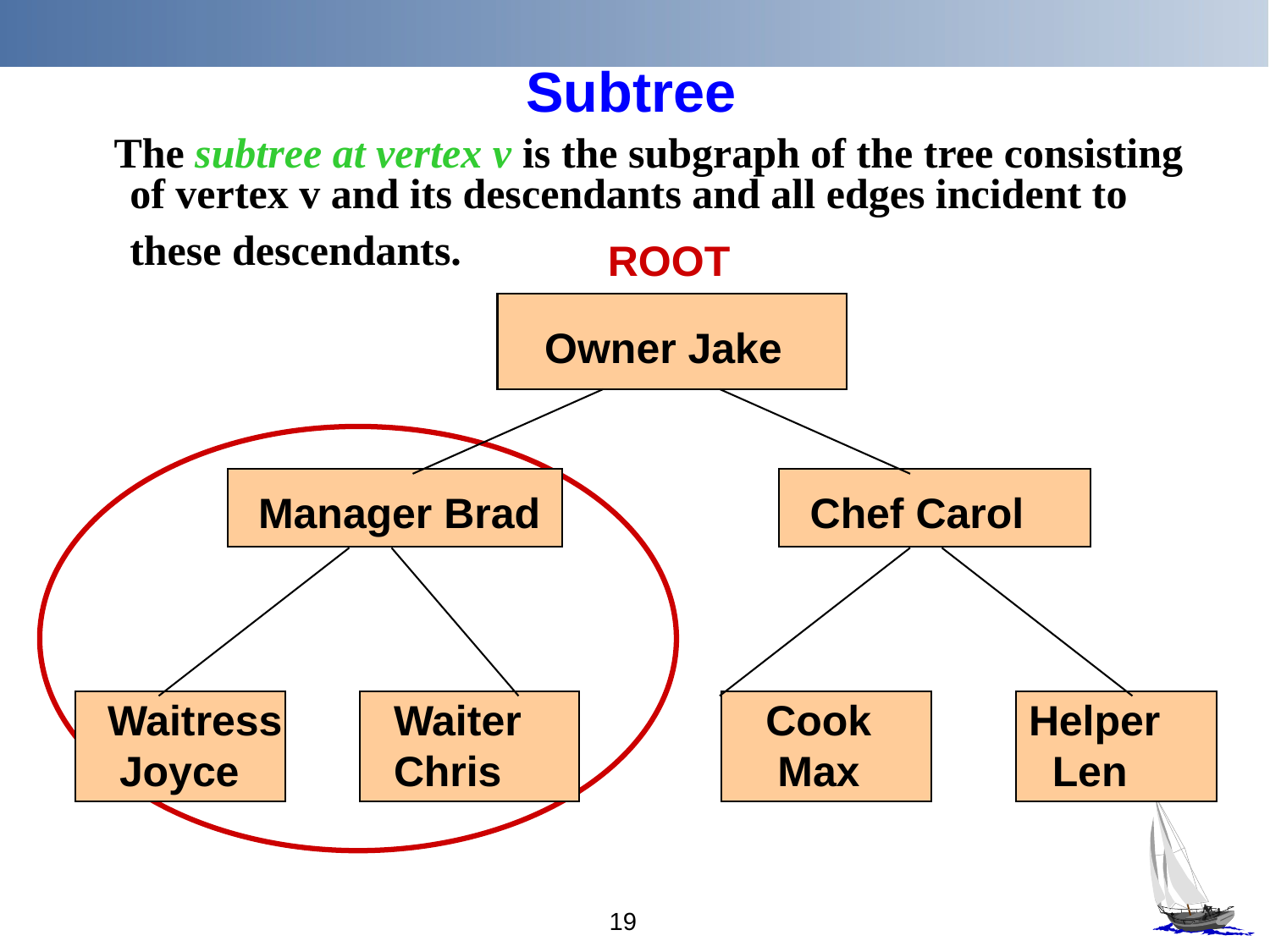

# Subtree
   The subtree at vertex v is the subgraph of the tree consisting of vertex v and its descendants and all edges incident to these descendants.
ROOT

		           	  Owner Jake

        	          Manager Brad 		   Chef Carol

        Waitress	Waiter 	          Cook 		Helper
         Joyce 		Chris 		           Max 		  Len

19